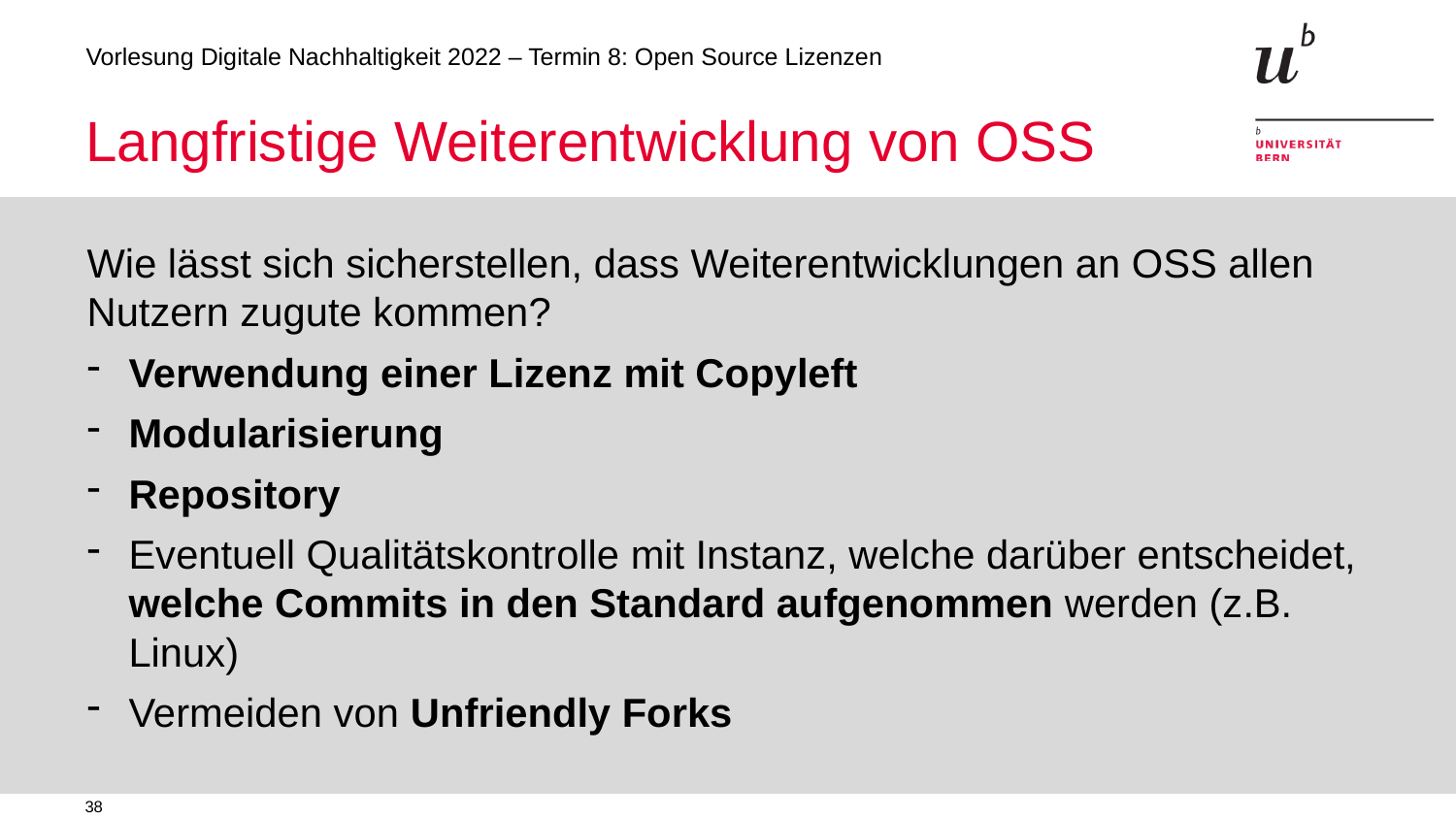

# Langfristige Weiterentwicklung von OSS
Wie lässt sich sicherstellen, dass Weiterentwicklungen an OSS allen Nutzern zugute kommen?
Verwendung einer Lizenz mit Copyleft
Modularisierung
Repository
Eventuell Qualitätskontrolle mit Instanz, welche darüber entscheidet, welche Commits in den Standard aufgenommen werden (z.B. Linux)
Vermeiden von Unfriendly Forks